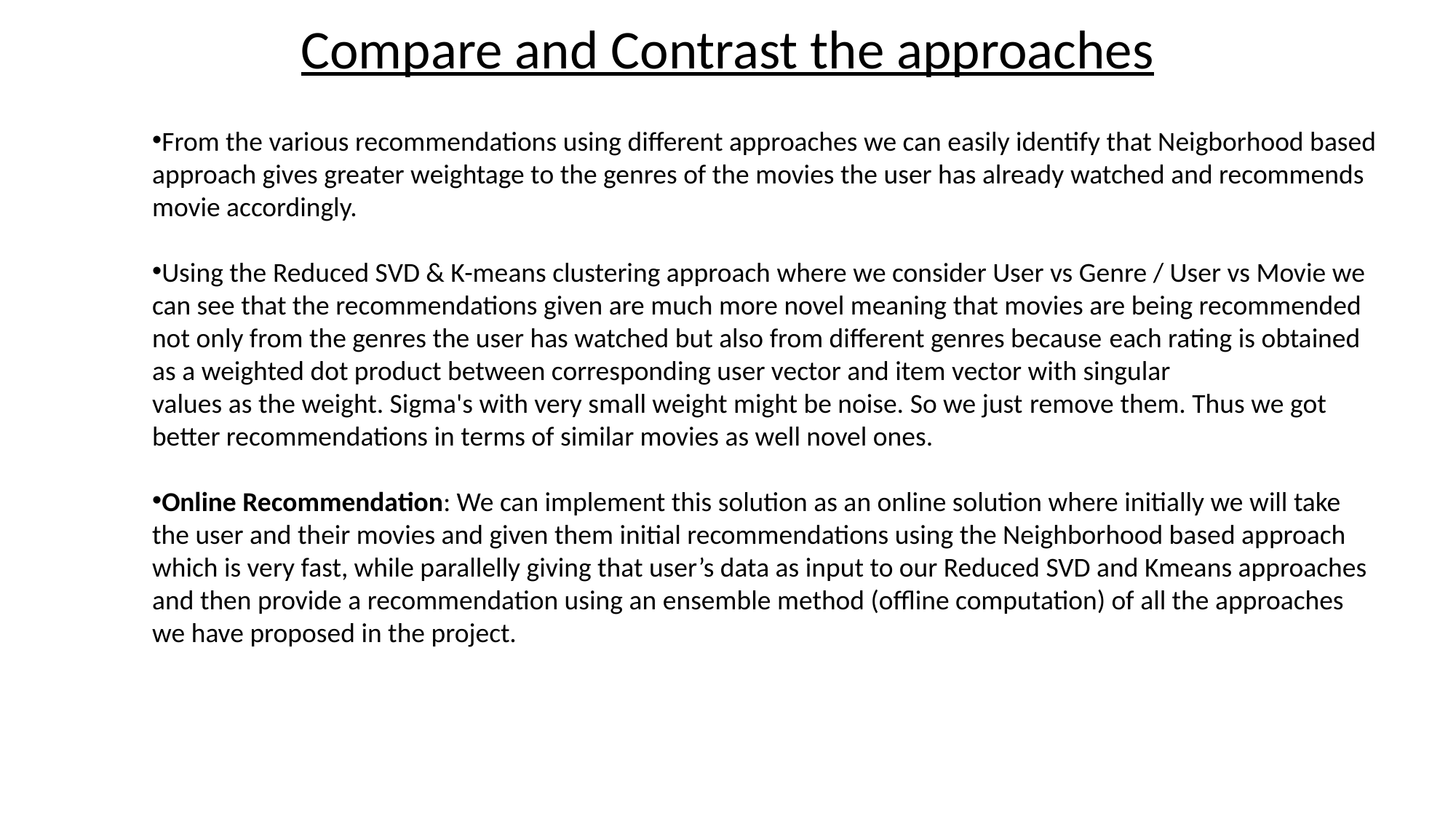

# Compare and Contrast the approaches
From the various recommendations using different approaches we can easily identify that Neigborhood based approach gives greater weightage to the genres of the movies the user has already watched and recommends movie accordingly.

Using the Reduced SVD & K-means clustering approach where we consider User vs Genre / User vs Movie we can see that the recommendations given are much more novel meaning that movies are being recommended not only from the genres the user has watched but also from different genres because each rating is obtained as a weighted dot product between corresponding user vector and item vector with singular values as the weight. Sigma's with very small weight might be noise. So we just remove them. Thus we got better recommendations in terms of similar movies as well novel ones.

Online Recommendation: We can implement this solution as an online solution where initially we will take the user and their movies and given them initial recommendations using the Neighborhood based approach which is very fast, while parallelly giving that user’s data as input to our Reduced SVD and Kmeans approaches and then provide a recommendation using an ensemble method (offline computation) of all the approaches we have proposed in the project.